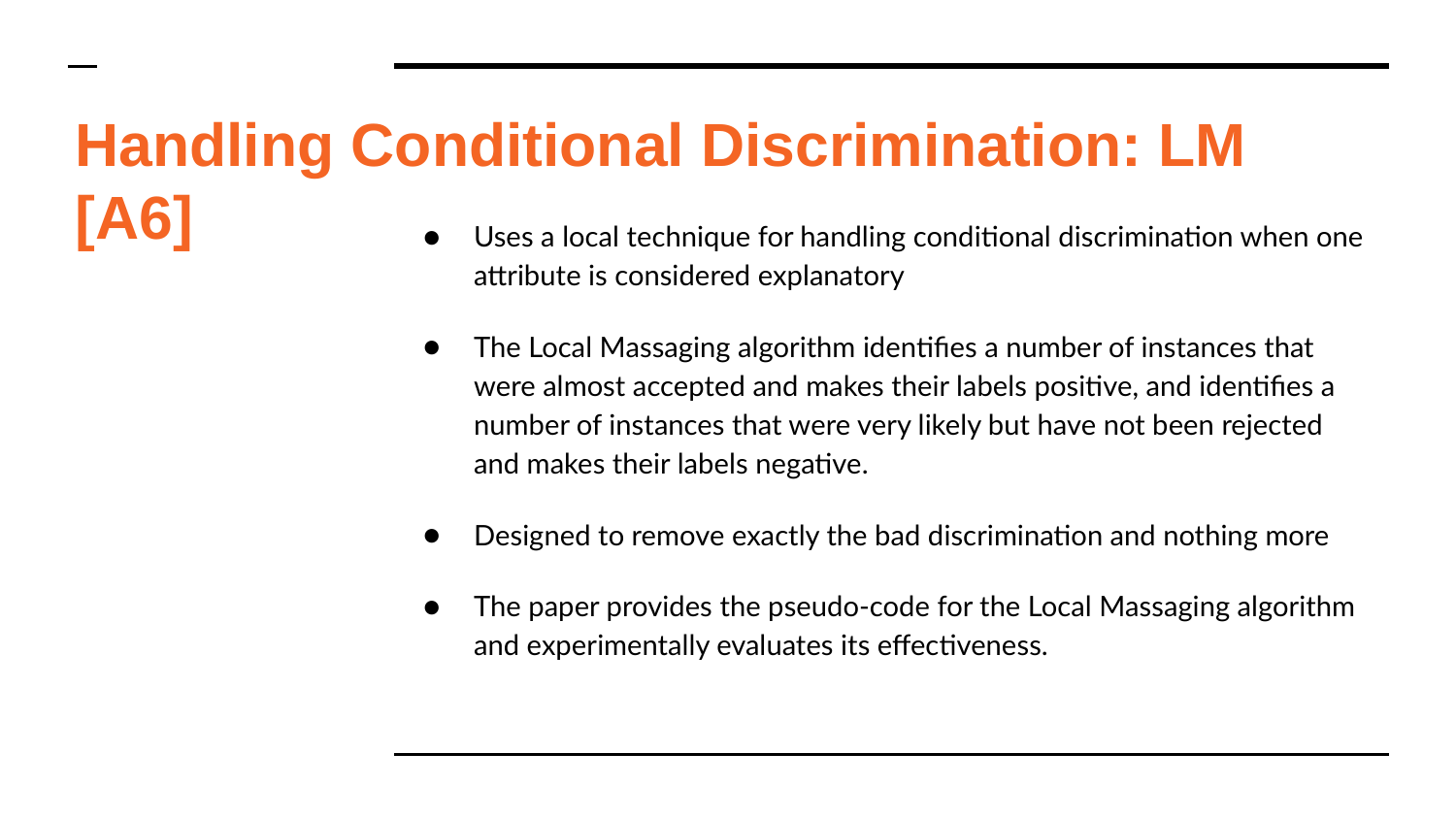

# Handling Conditional Discrimination: LM [A6]
Uses a local technique for handling conditional discrimination when one attribute is considered explanatory
The Local Massaging algorithm identifies a number of instances that were almost accepted and makes their labels positive, and identifies a number of instances that were very likely but have not been rejected and makes their labels negative.
Designed to remove exactly the bad discrimination and nothing more
The paper provides the pseudo-code for the Local Massaging algorithm and experimentally evaluates its effectiveness.